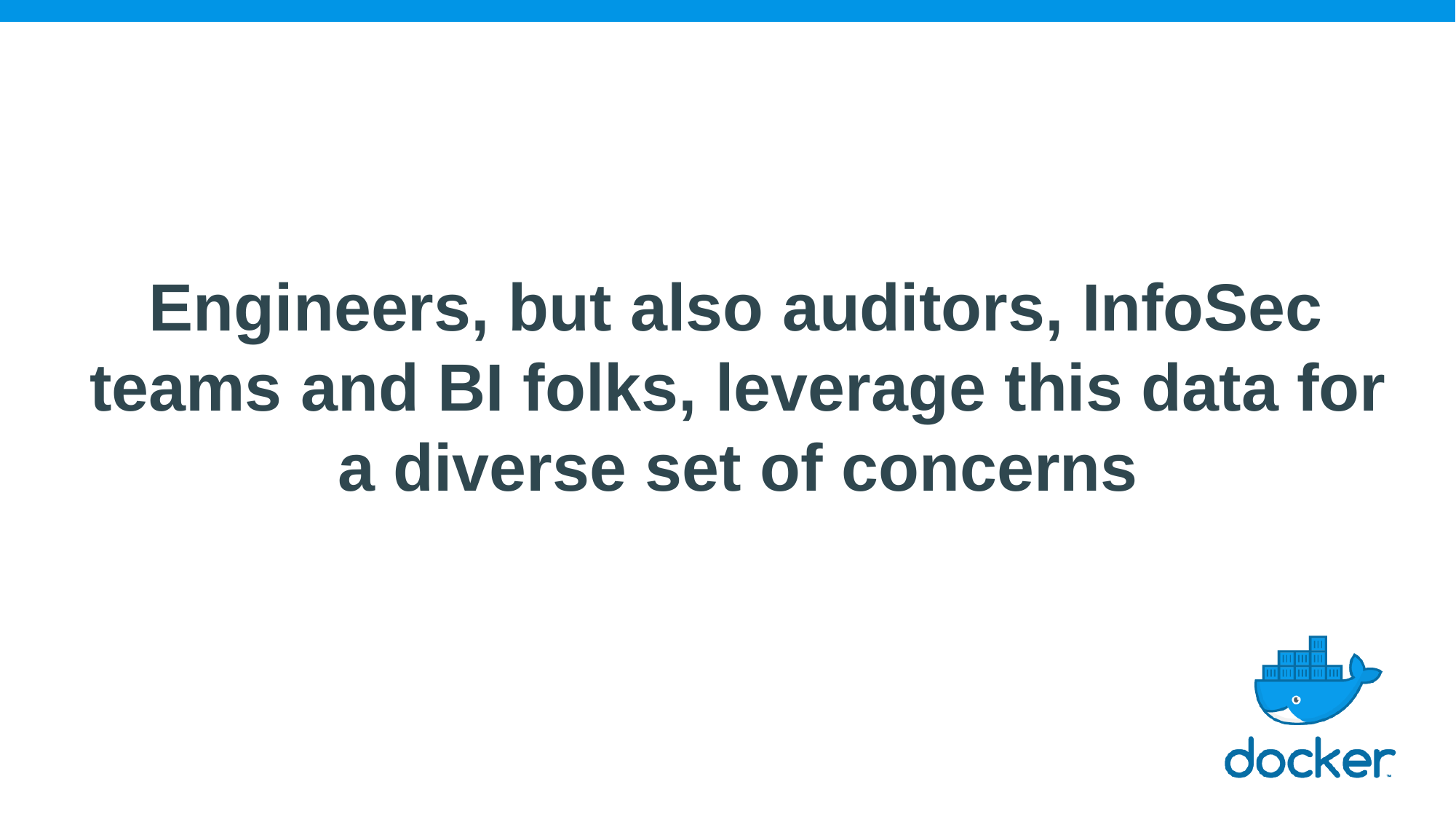

Engineers, but also auditors, InfoSec teams and BI folks, leverage this data for a diverse set of concerns